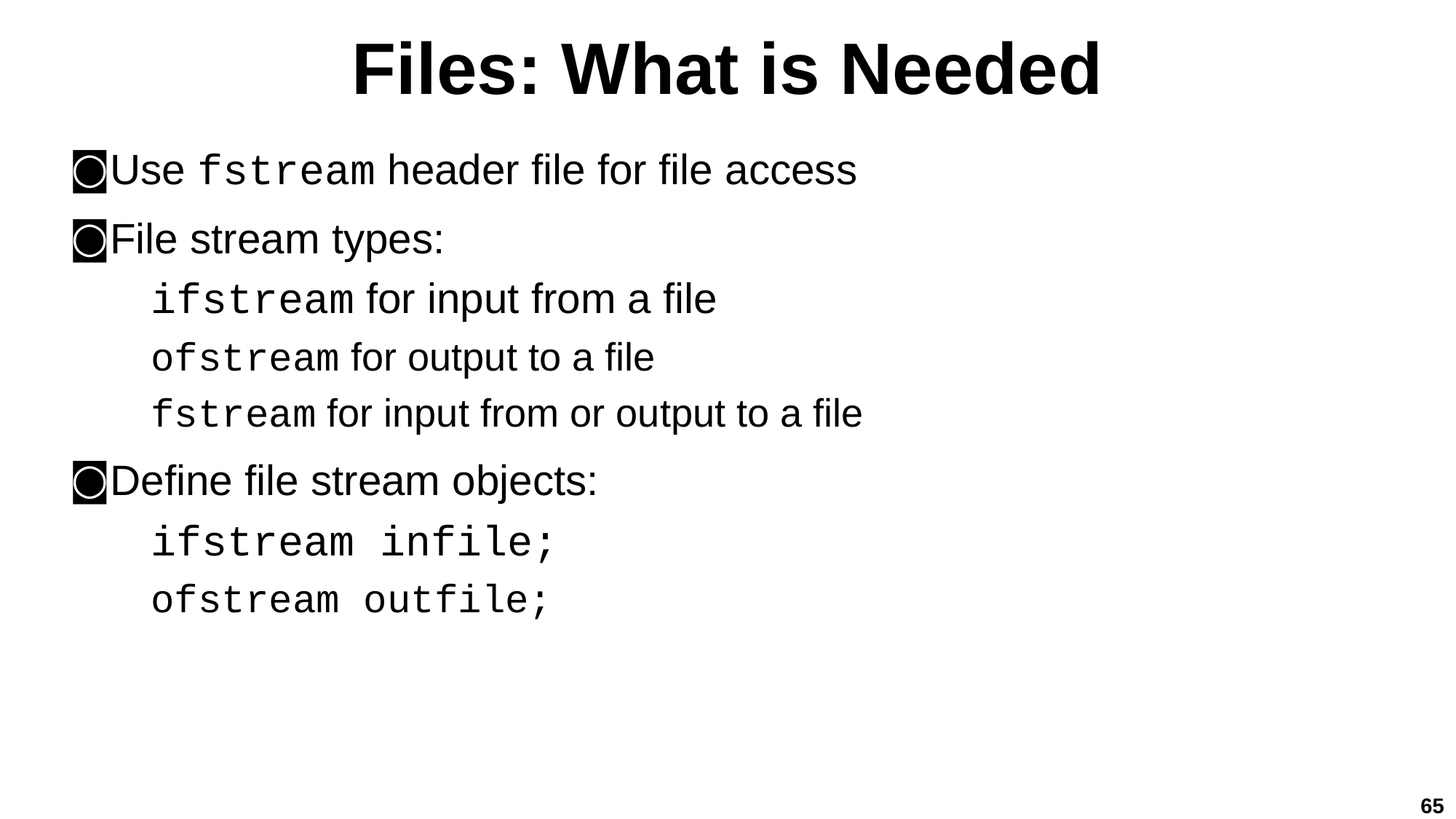

# Files: What is Needed
Use fstream header file for file access
File stream types:
ifstream for input from a file
ofstream for output to a file
fstream for input from or output to a file
Define file stream objects:
ifstream infile;
ofstream outfile;
65